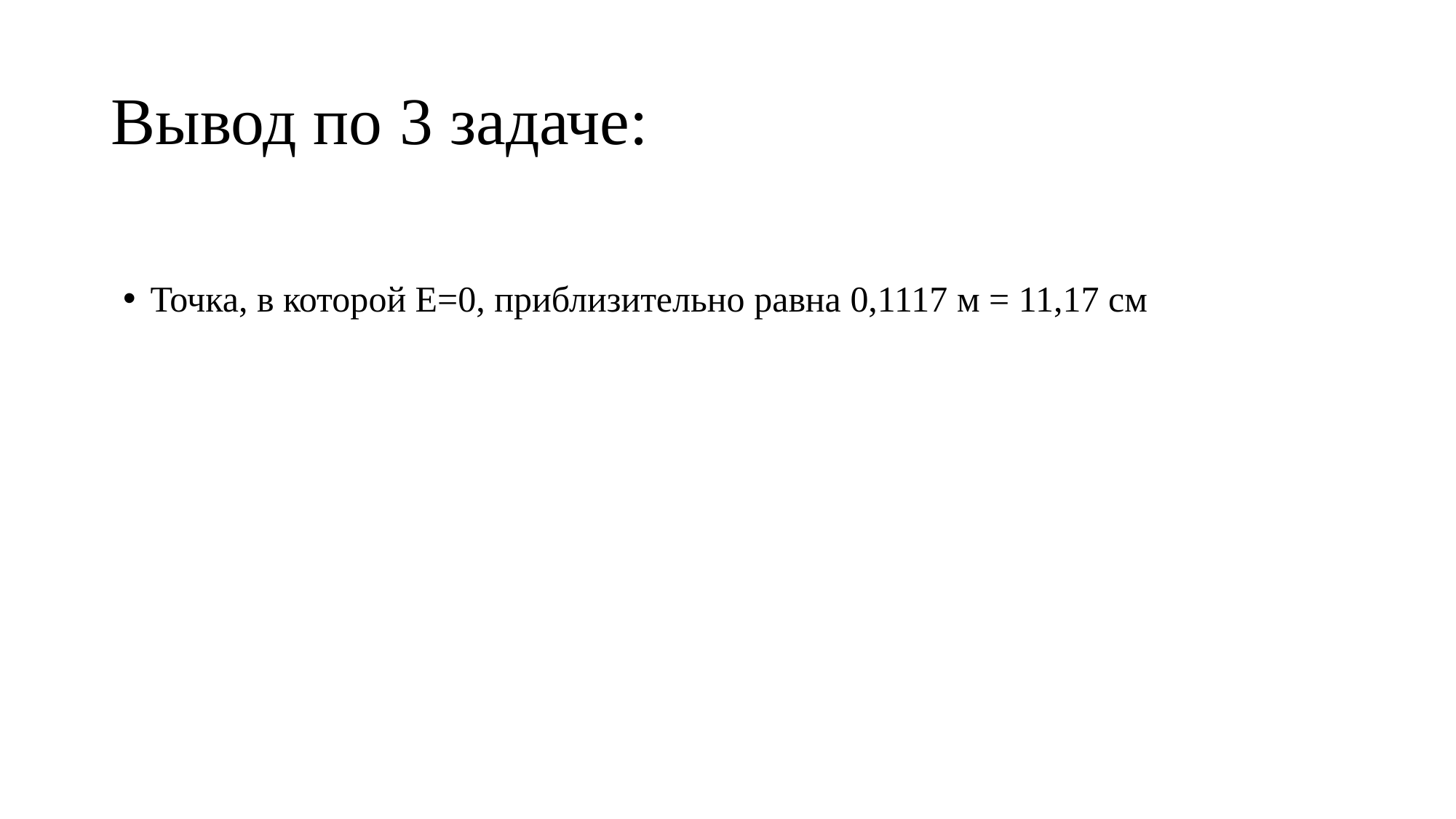

# Вывод по 3 задаче:
Точка, в которой Е=0, приблизительно равна 0,1117 м = 11,17 см